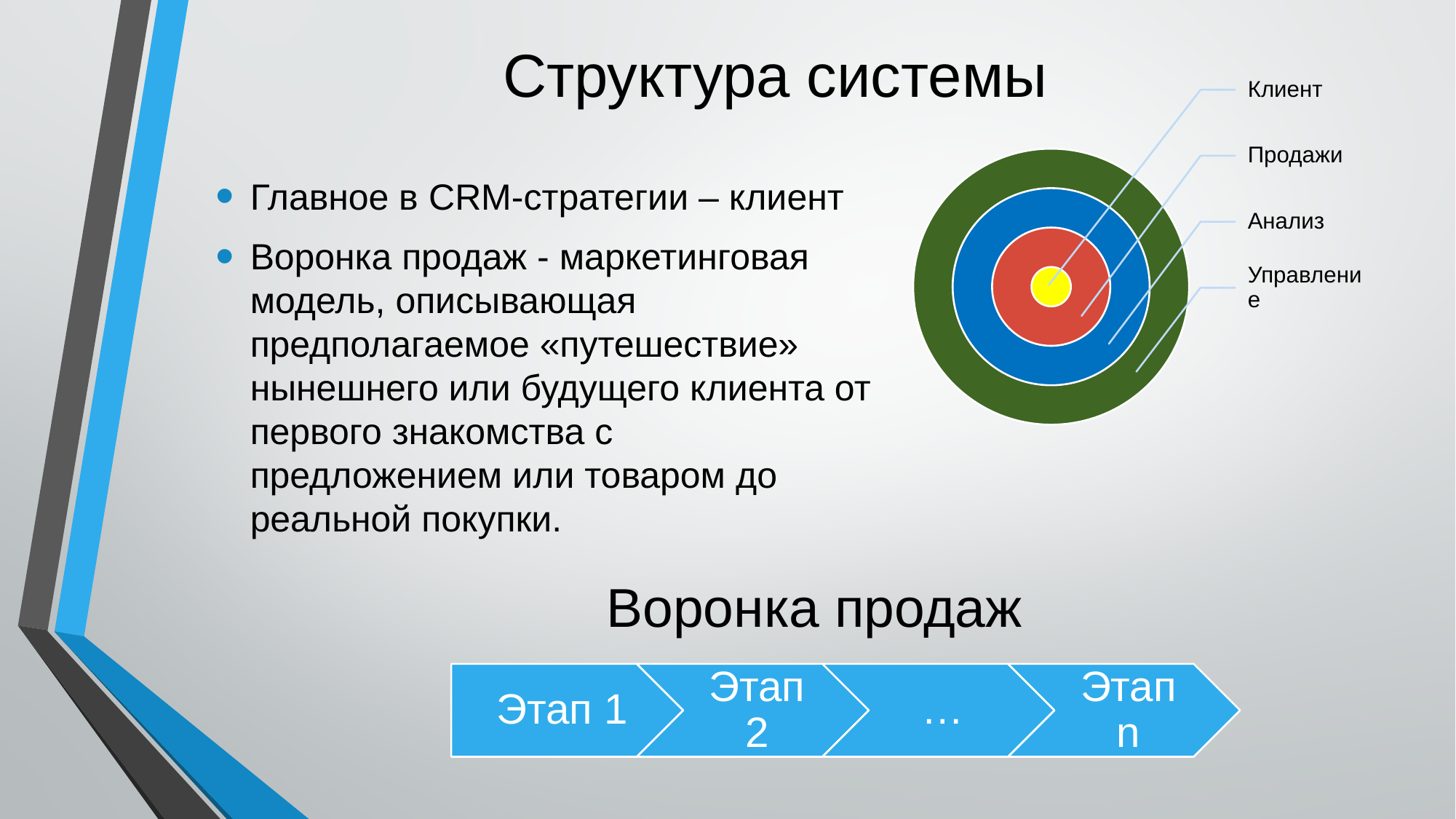

# Структура системы
Клиент
Продажи
Анализ
Управление
Главное в CRM-стратегии – клиент
Воронка продаж - маркетинговая модель, описывающая предполагаемое «путешествие» нынешнего или будущего клиента от первого знакомства с предложением или товаром до реальной покупки.
Воронка продаж
Этап 1
Этап 2
…
Этап n